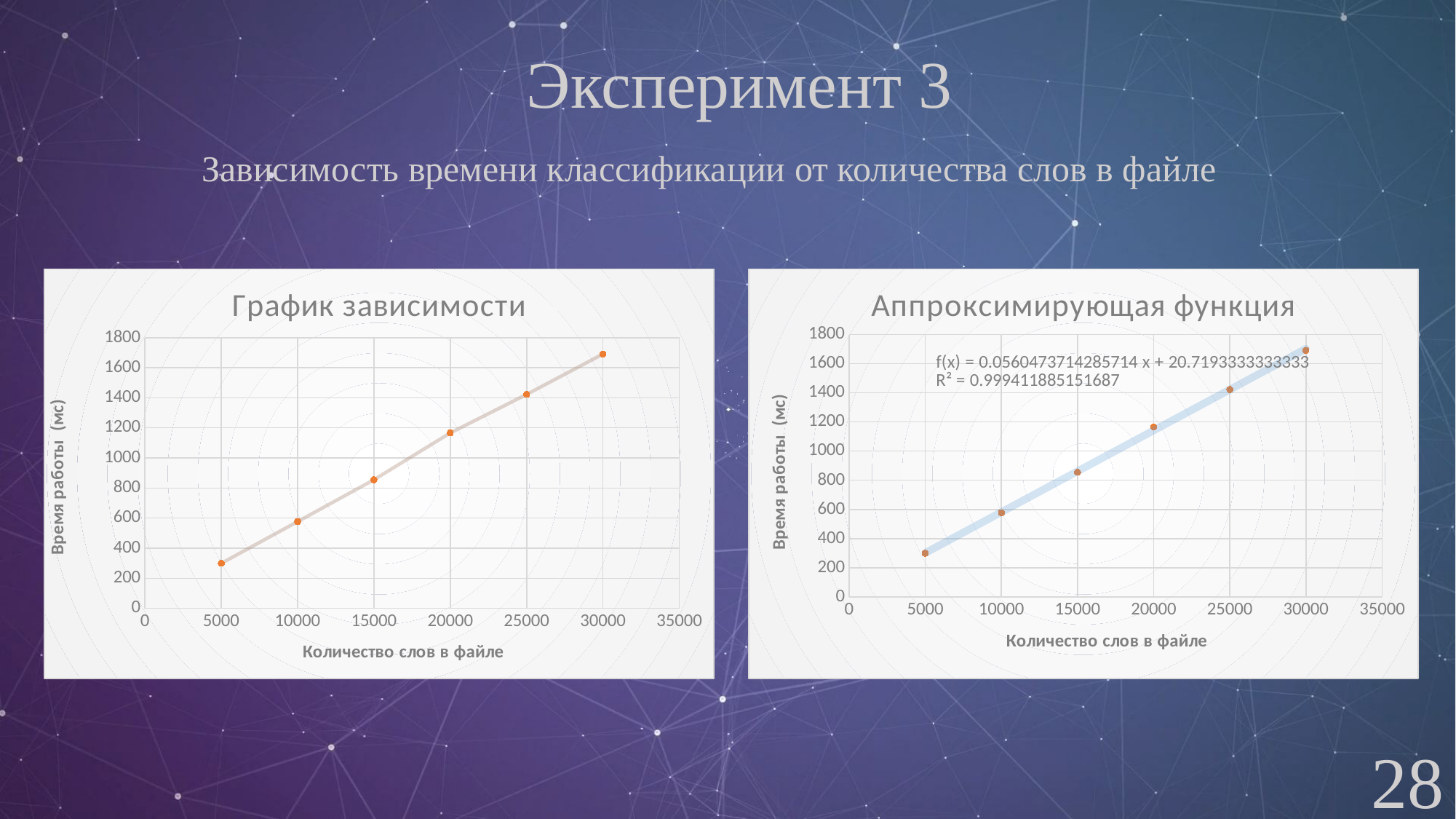

Эксперимент 3
Зависимость времени классификации от количества слов в файле

### Chart: Аппроксимирующая функция

| Category |  |  |
|---|---|---|

### Chart: График зависимости

| Category |  |  |
|---|---|---|
28